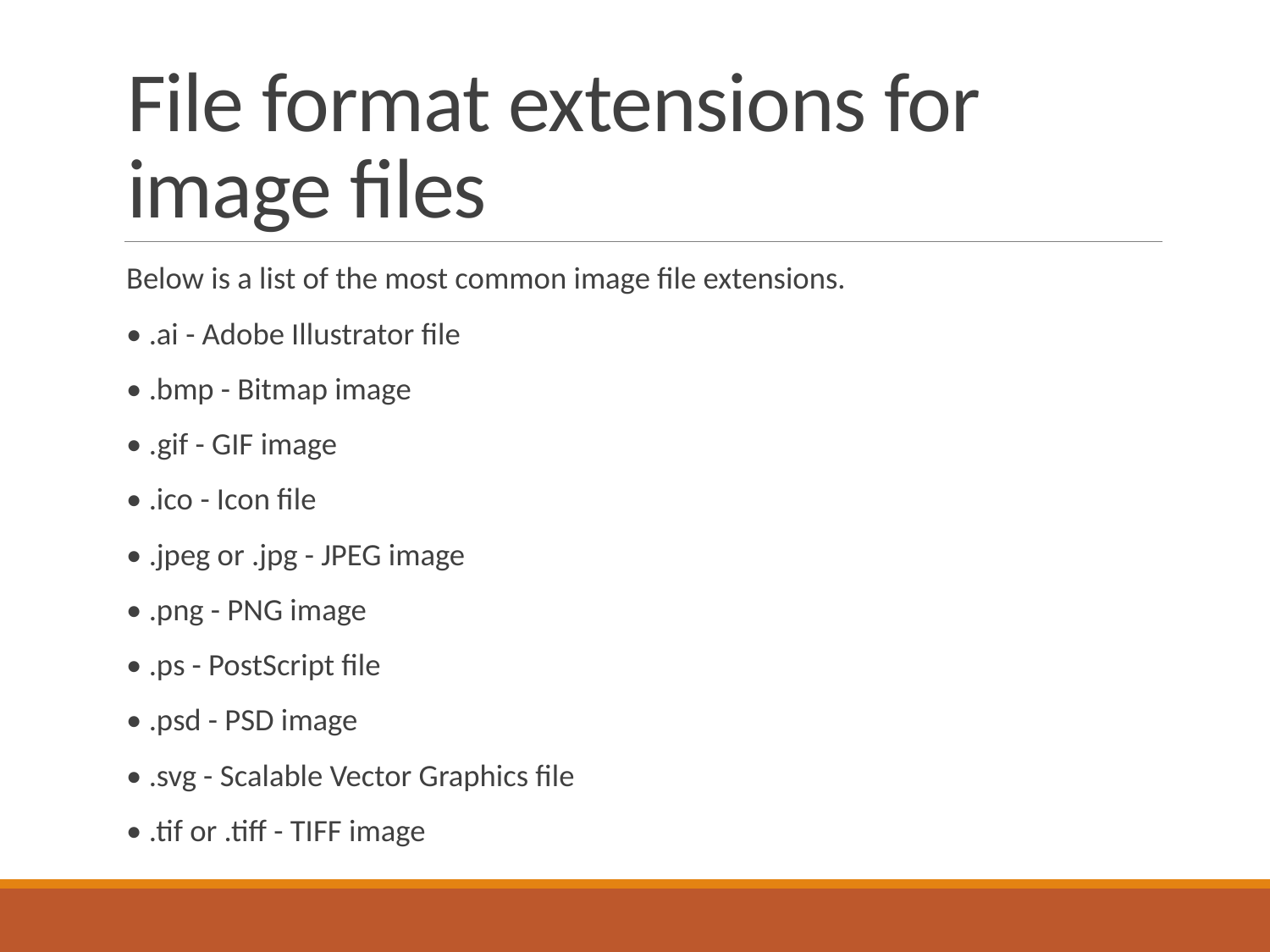

# File format extensions for image files
Below is a list of the most common image file extensions.
• .ai - Adobe Illustrator file
• .bmp - Bitmap image
• .gif - GIF image
• .ico - Icon file
• .jpeg or .jpg - JPEG image
• .png - PNG image
• .ps - PostScript file
• .psd - PSD image
• .svg - Scalable Vector Graphics file
• .tif or .tiff - TIFF image